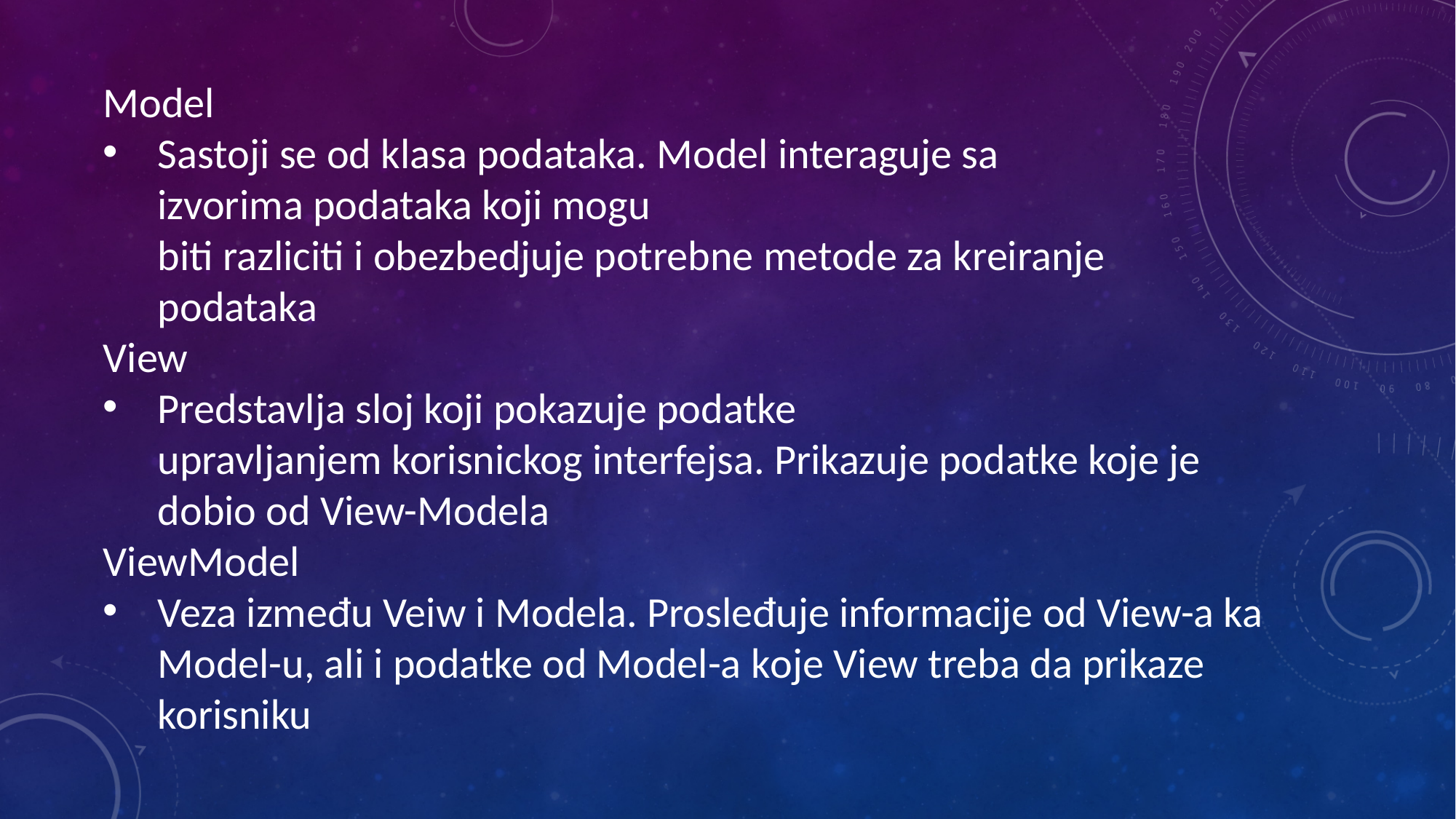

Model​
Sastoji se od klasa podataka. Model interaguje sa izvorima podataka koji mogu biti razliciti i obezbedjuje potrebne metode za kreiranje podataka​
View​
Predstavlja sloj koji pokazuje podatke upravljanjem korisnickog interfejsa. Prikazuje podatke koje je dobio od View-Modela​
ViewModel ​
Veza između Veiw i Modela. Prosleđuje informacije od View-a ka Model-u, ali i podatke od Model-a​ koje View treba da prikaze korisniku​